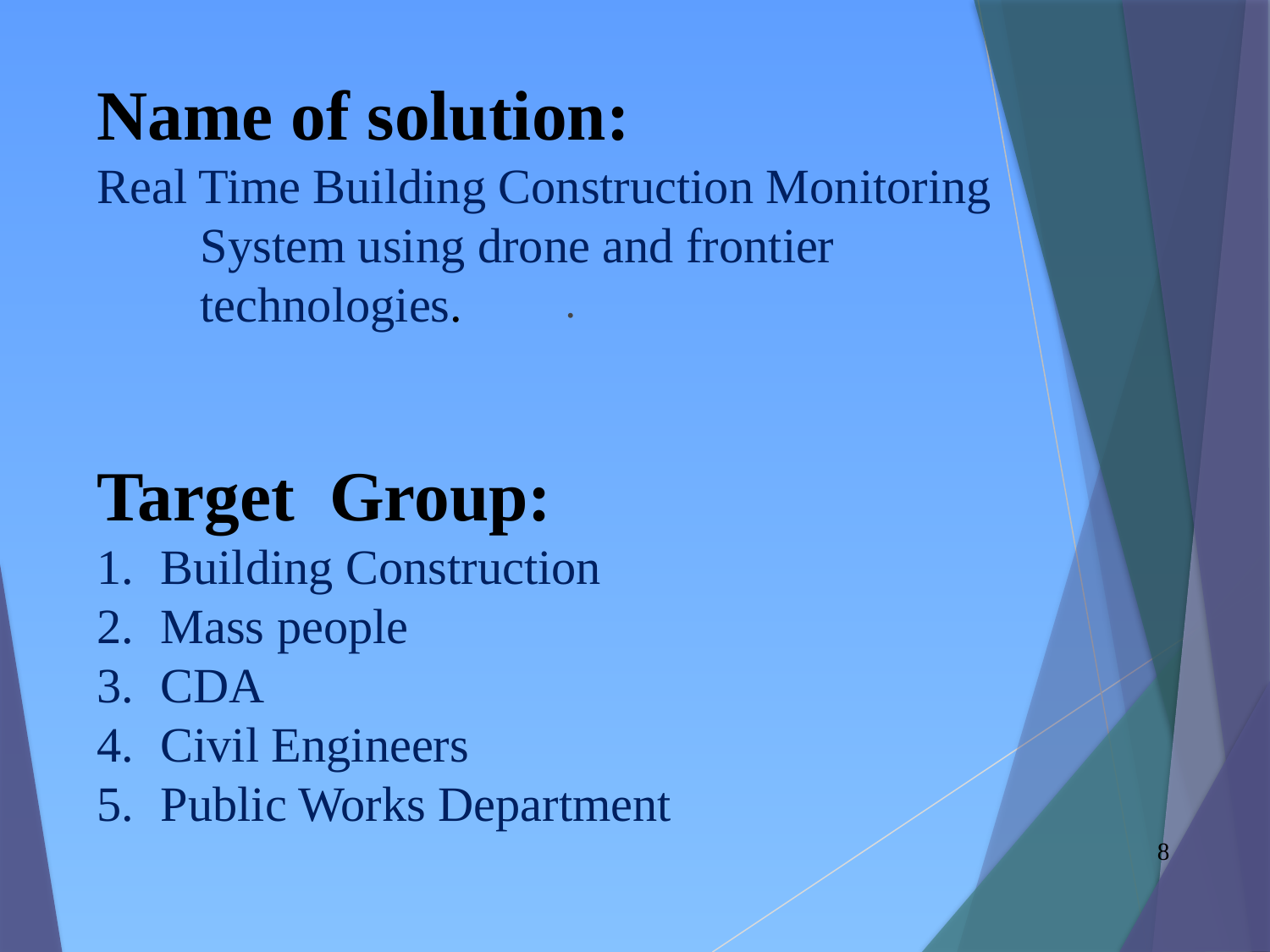

Name of solution:
Real Time Building Construction Monitoring System using drone and frontier technologies.

Target  Group:
Building Construction
Mass people
CDA
Civil Engineers
Public Works Department

.
8